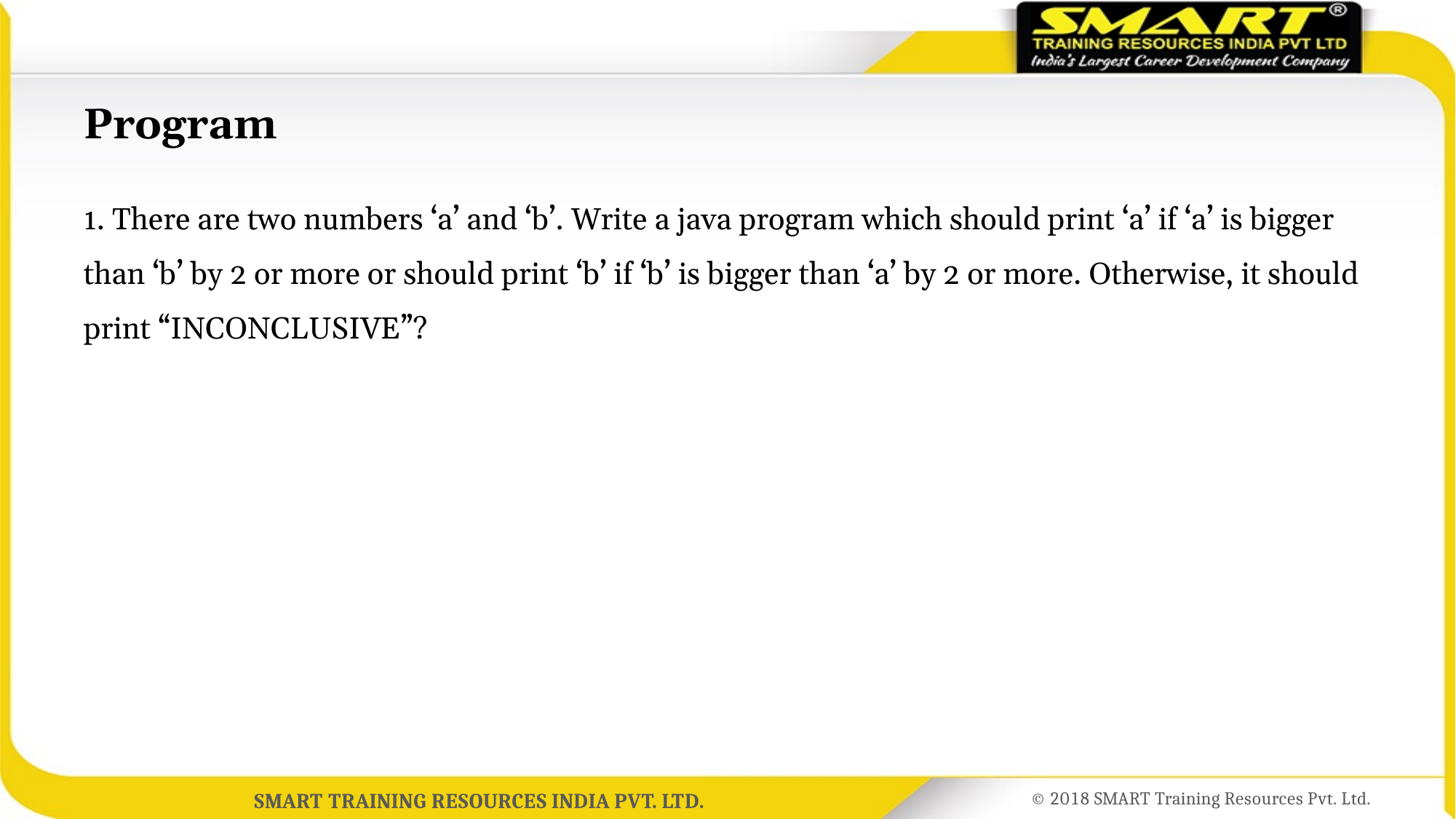

# Program
1. There are two numbers ‘a’ and ‘b’. Write a java program which should print ‘a’ if ‘a’ is bigger than ‘b’ by 2 or more or should print ‘b’ if ‘b’ is bigger than ‘a’ by 2 or more. Otherwise, it should print “INCONCLUSIVE”?